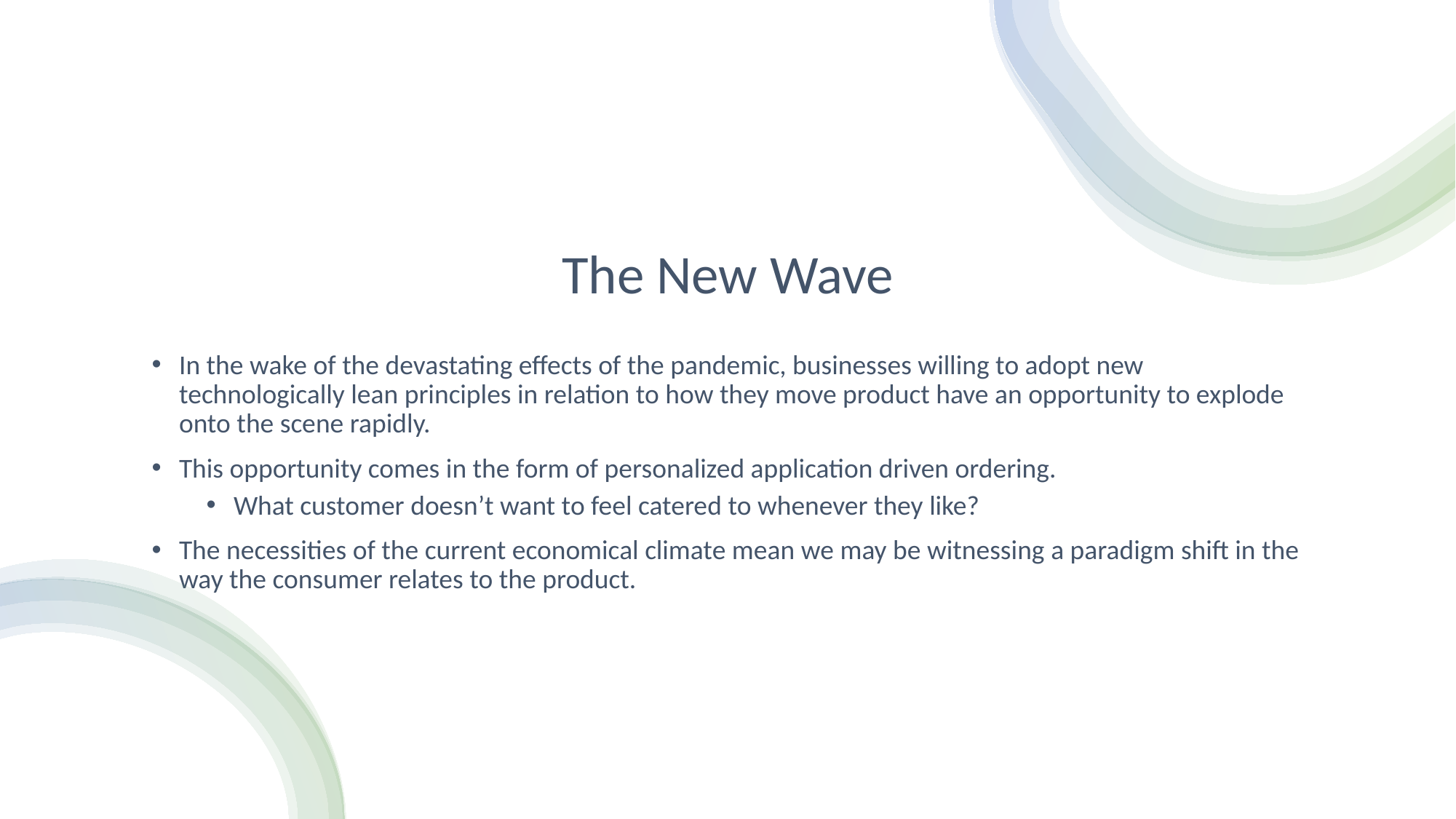

# The New Wave
In the wake of the devastating effects of the pandemic, businesses willing to adopt new technologically lean principles in relation to how they move product have an opportunity to explode onto the scene rapidly.
This opportunity comes in the form of personalized application driven ordering.
What customer doesn’t want to feel catered to whenever they like?
The necessities of the current economical climate mean we may be witnessing a paradigm shift in the way the consumer relates to the product.